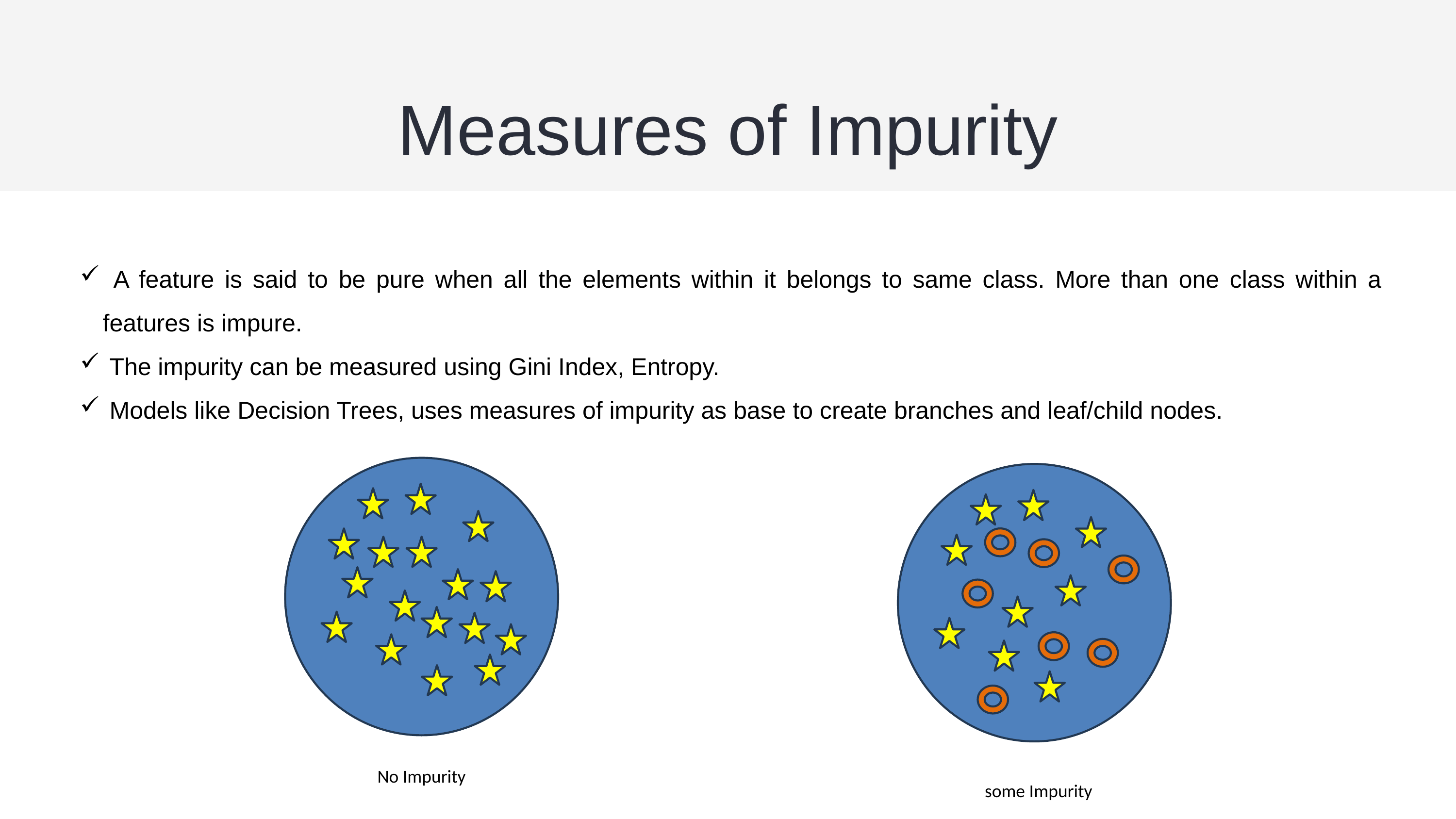

Measures of Impurity
 A feature is said to be pure when all the elements within it belongs to same class. More than one class within a features is impure.
 The impurity can be measured using Gini Index, Entropy.
 Models like Decision Trees, uses measures of impurity as base to create branches and leaf/child nodes.

No Impurity
some Impurity